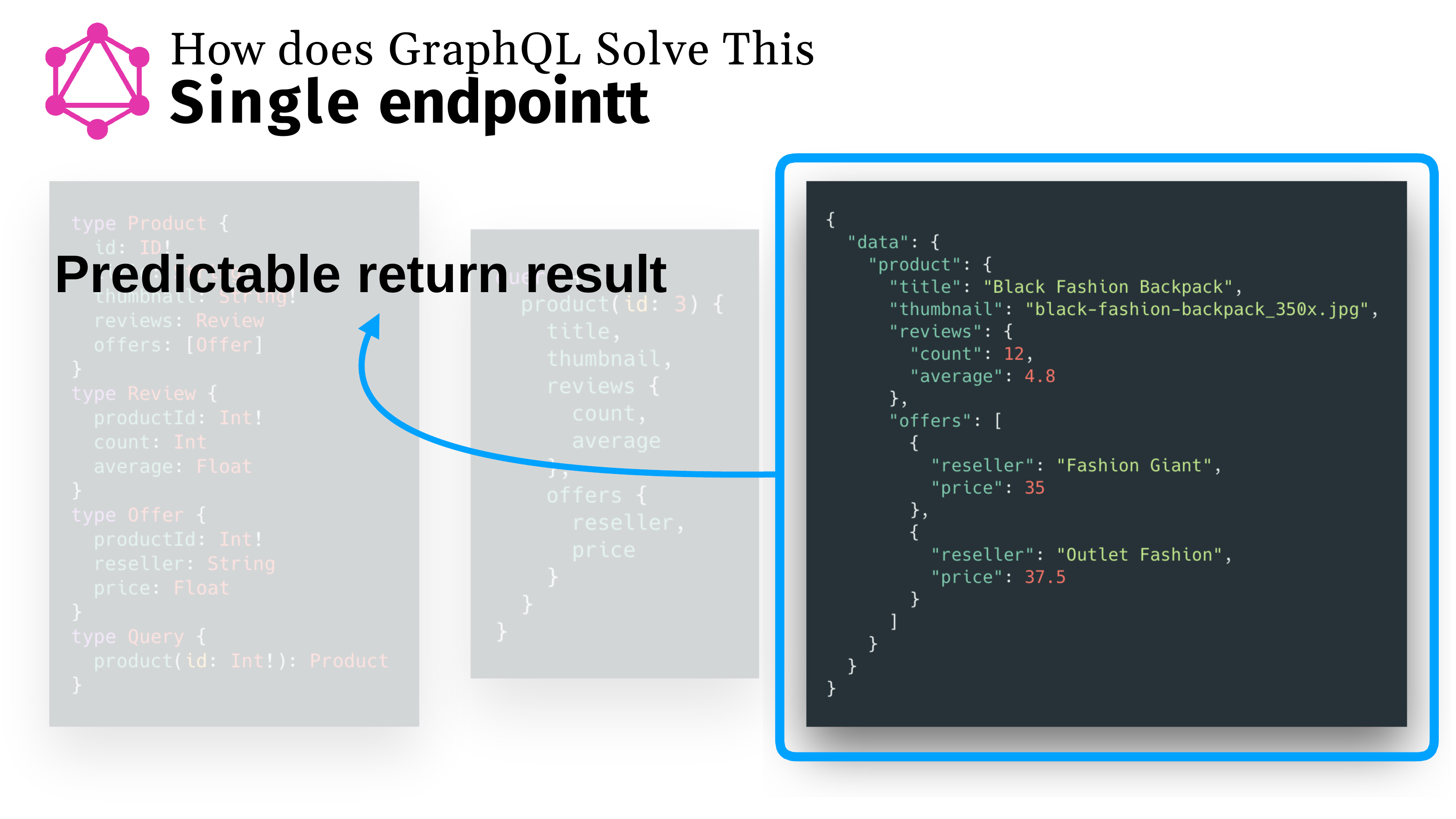

How does GraphQL Solve This

# Single endpointt

Predictable return result